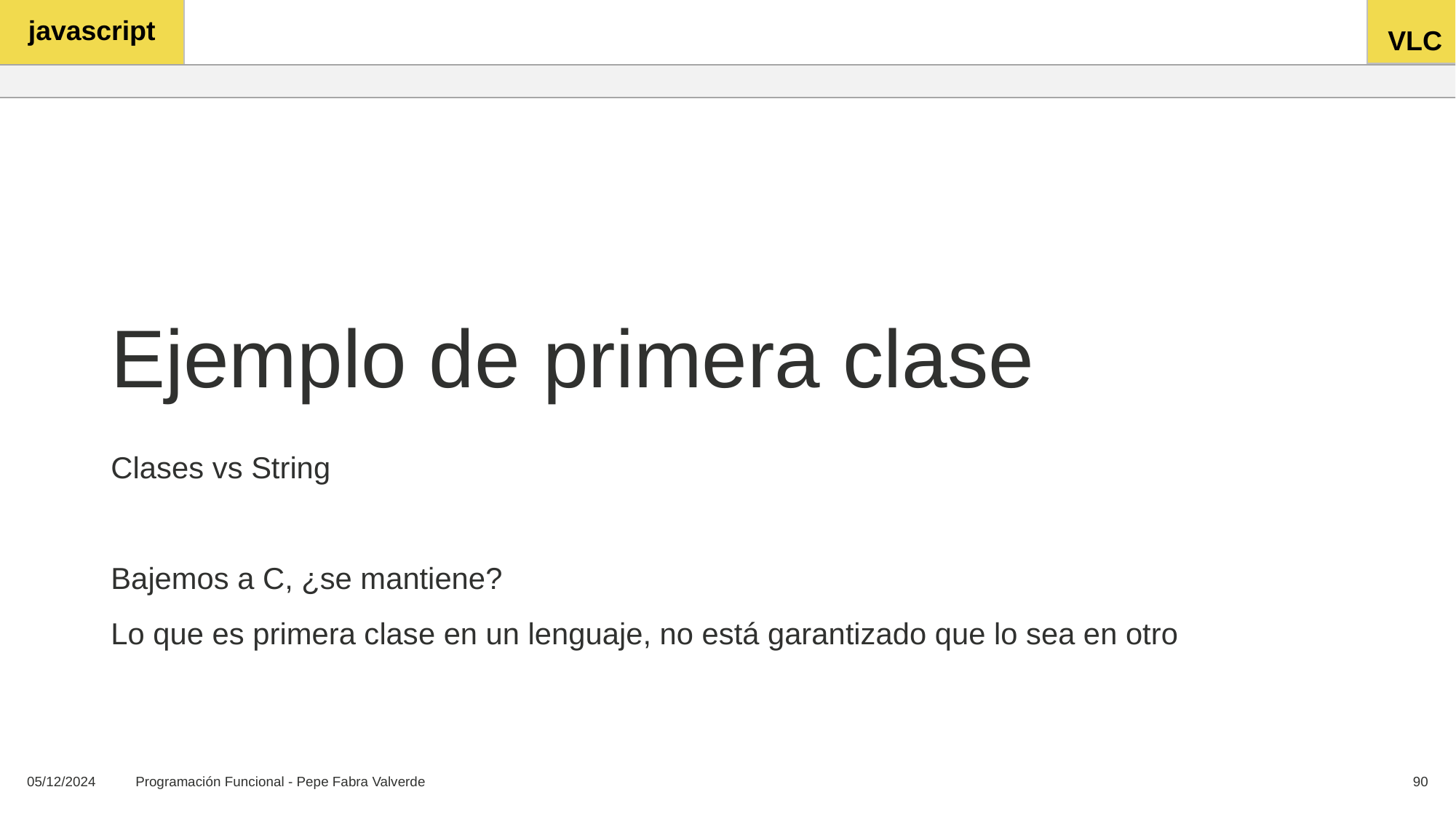

# Ejemplo de primera clase
Clases vs String

Bajemos a C, ¿se mantiene?
Lo que es primera clase en un lenguaje, no está garantizado que lo sea en otro
05/12/2024
Programación Funcional - Pepe Fabra Valverde
90